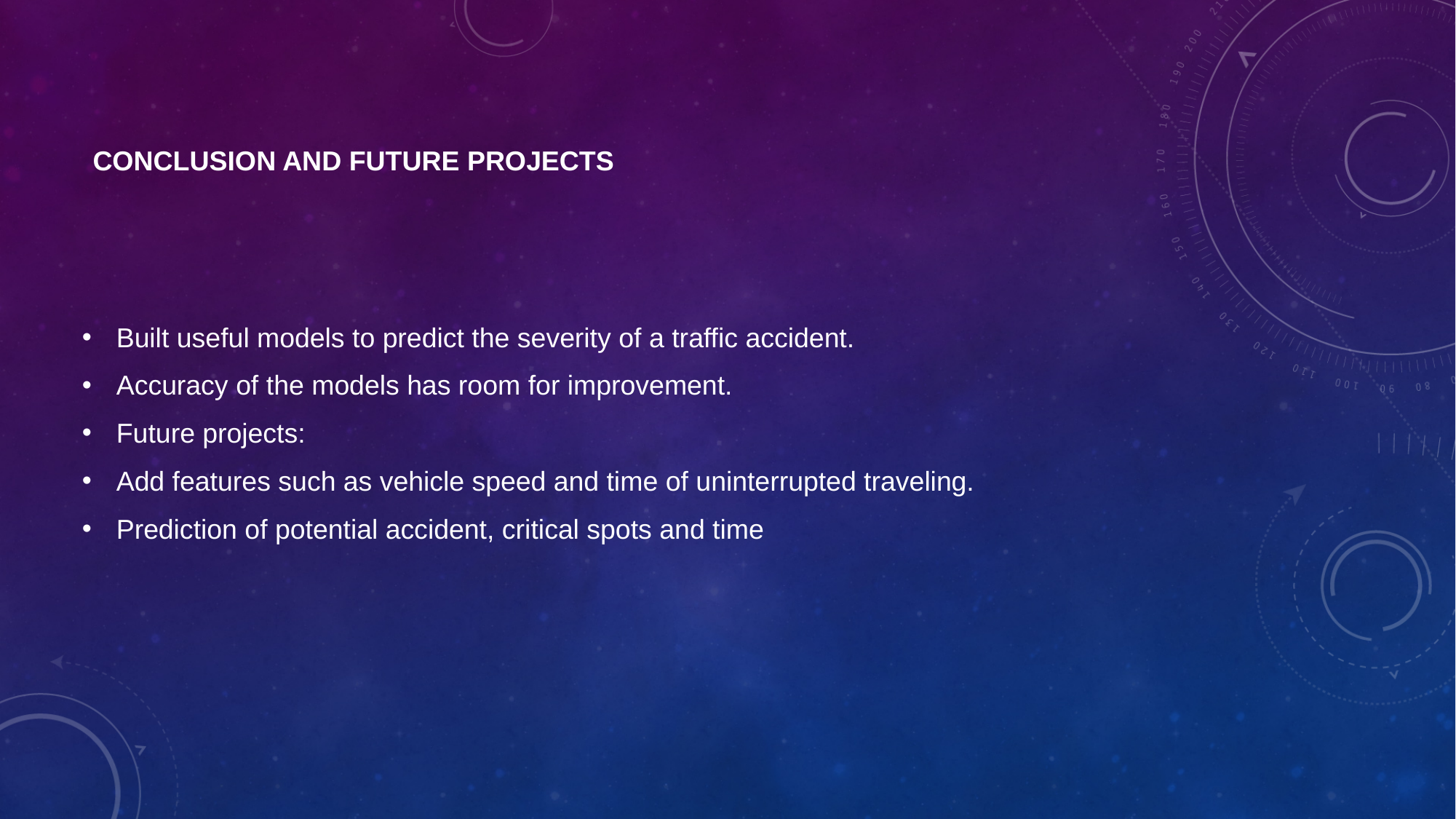

# Conclusion and future projects
Built useful models to predict the severity of a traffic accident.
Accuracy of the models has room for improvement.
Future projects:
Add features such as vehicle speed and time of uninterrupted traveling.
Prediction of potential accident, critical spots and time